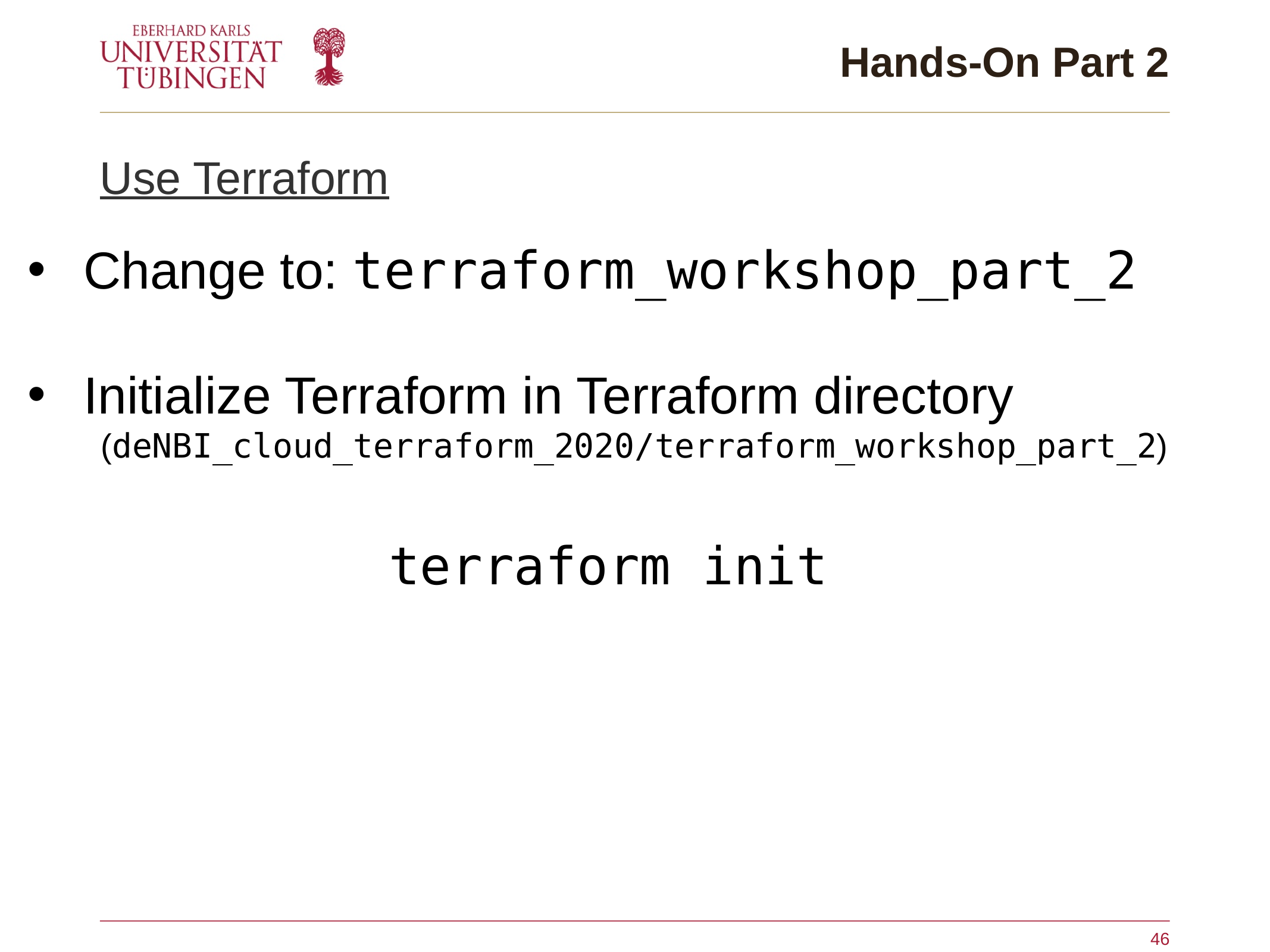

# Hands-On Part 2
Use Terraform
Change to: terraform_workshop_part_2

Initialize Terraform in Terraform directory
(deNBI_cloud_terraform_2020/terraform_workshop_part_2)
terraform init
46